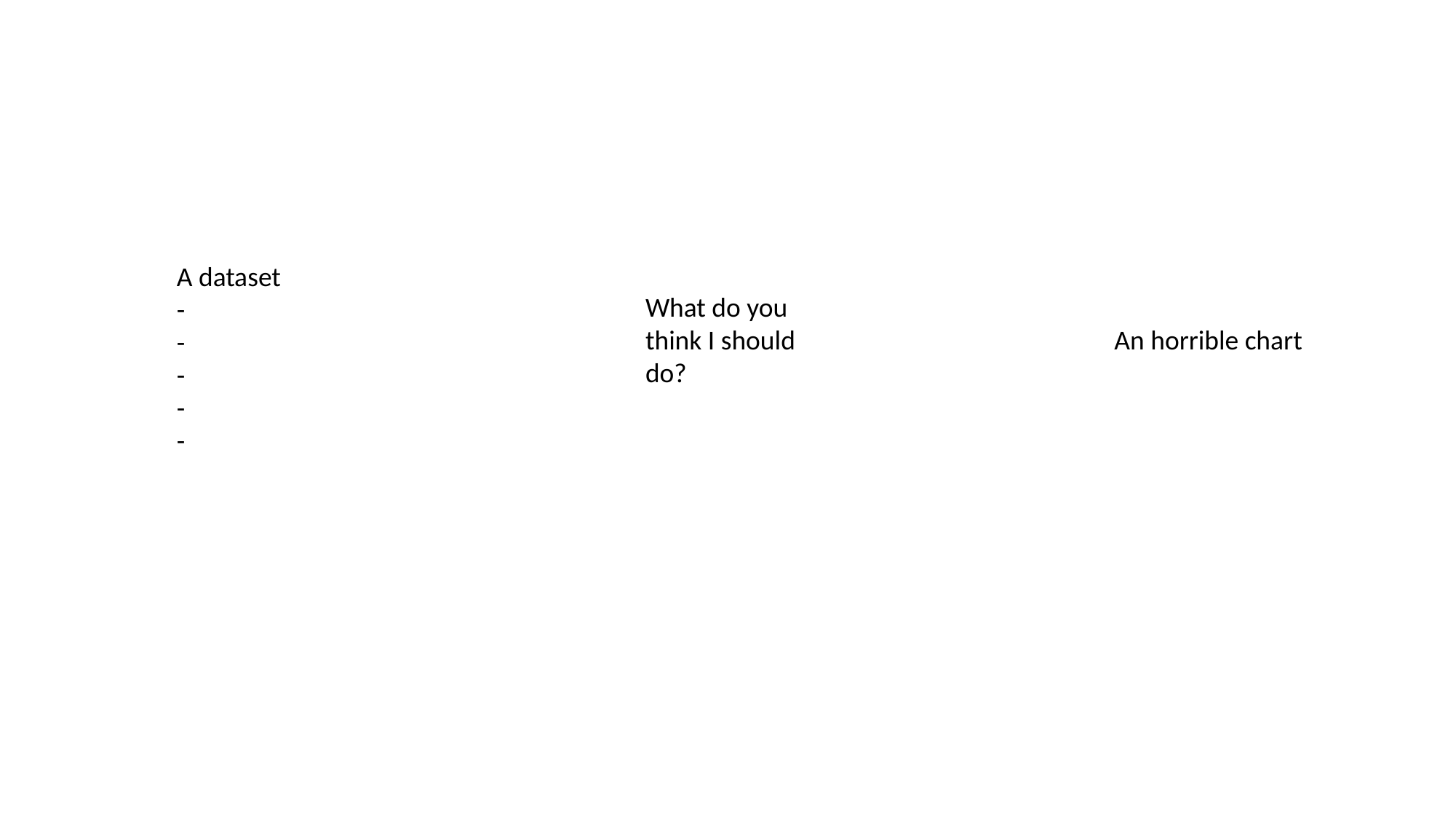

A dataset
-
-
-
-
-

What do you think I should do?
An horrible chart